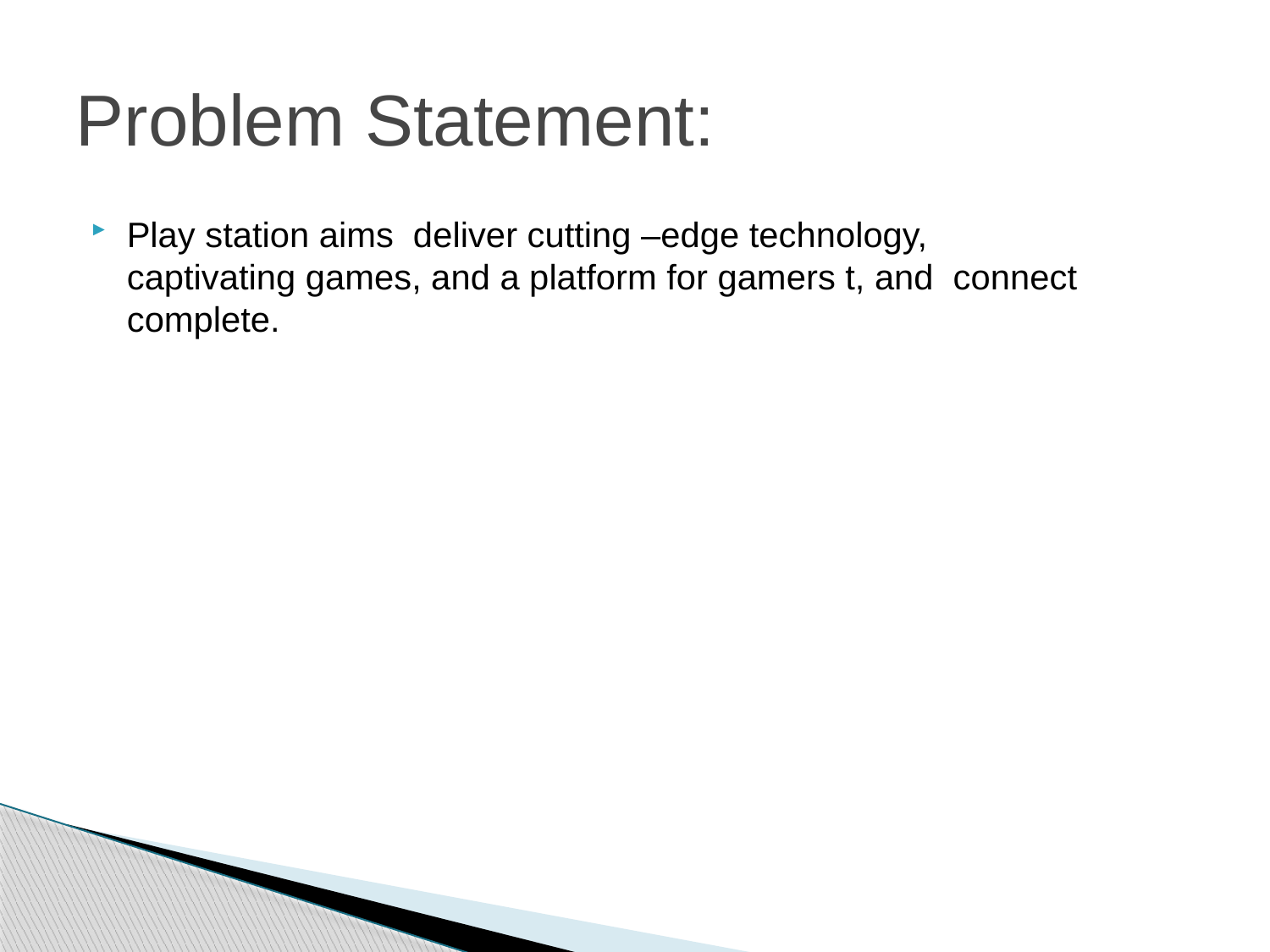

# Problem Statement:​
Play station aims  deliver cutting –edge technology, captivating games, and a platform for gamers t, and  connect complete​.